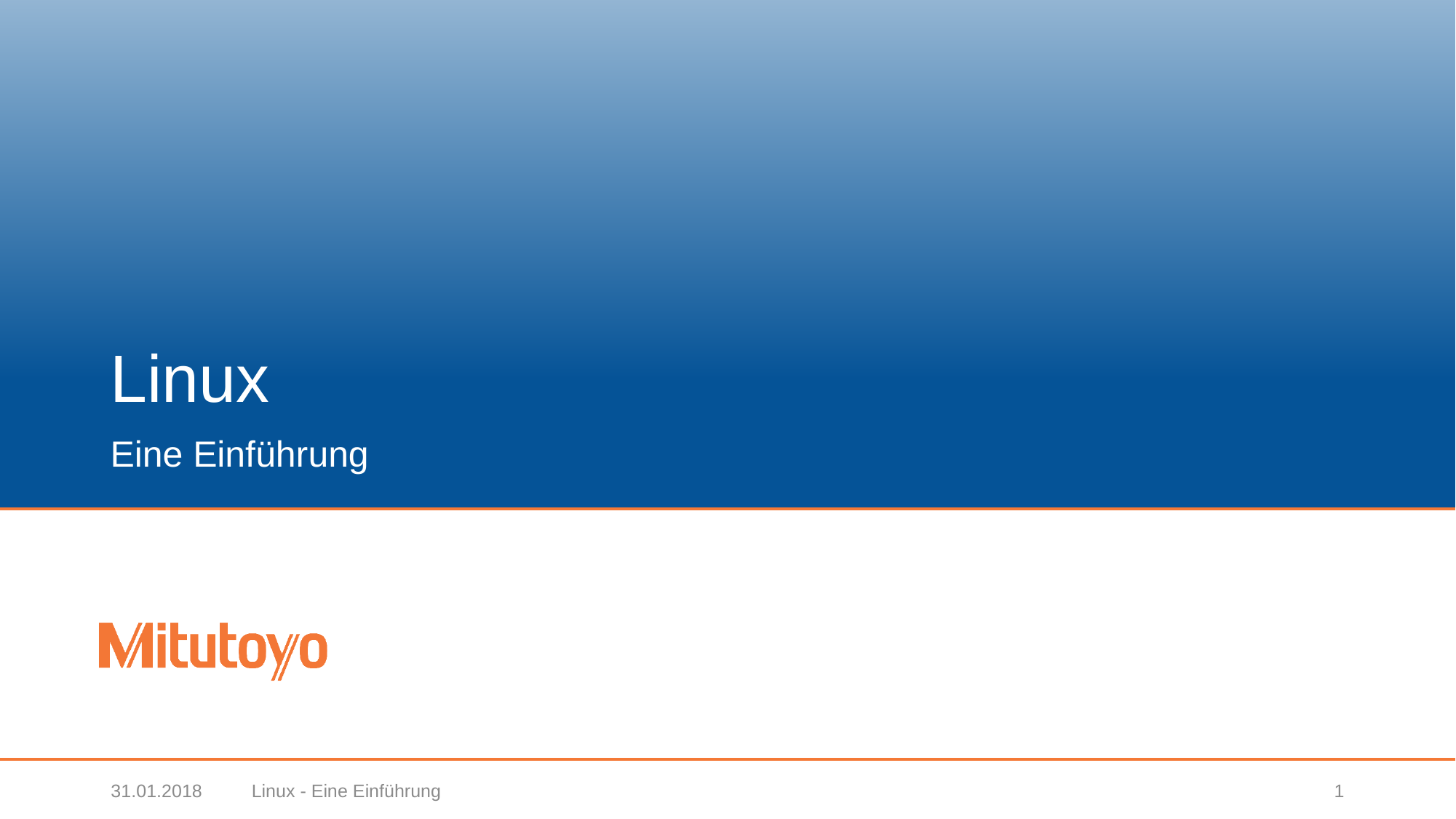

# Linux
Eine Einführung
31.01.2018
Linux - Eine Einführung
1